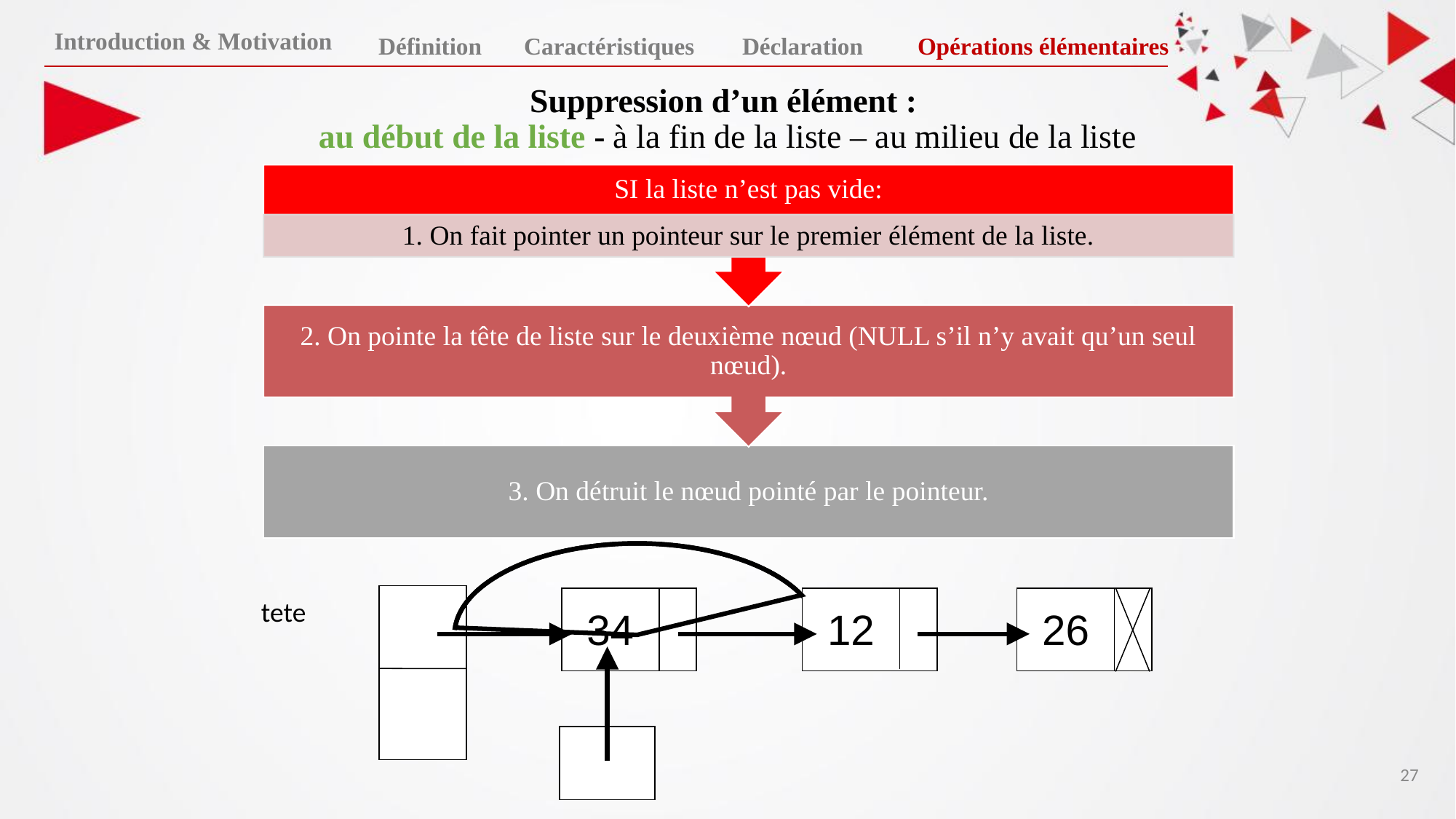

Introduction & Motivation
Définition
Caractéristiques
Déclaration
Opérations élémentaires
# Suppression d’un élément : au début de la liste - à la fin de la liste – au milieu de la liste
SI la liste n’est pas vide:
1. On fait pointer un pointeur sur le premier élément de la liste.
2. On pointe la tête de liste sur le deuxième nœud (NULL s’il n’y avait qu’un seul nœud).
3. On détruit le nœud pointé par le pointeur.

tete

34
12
26

27